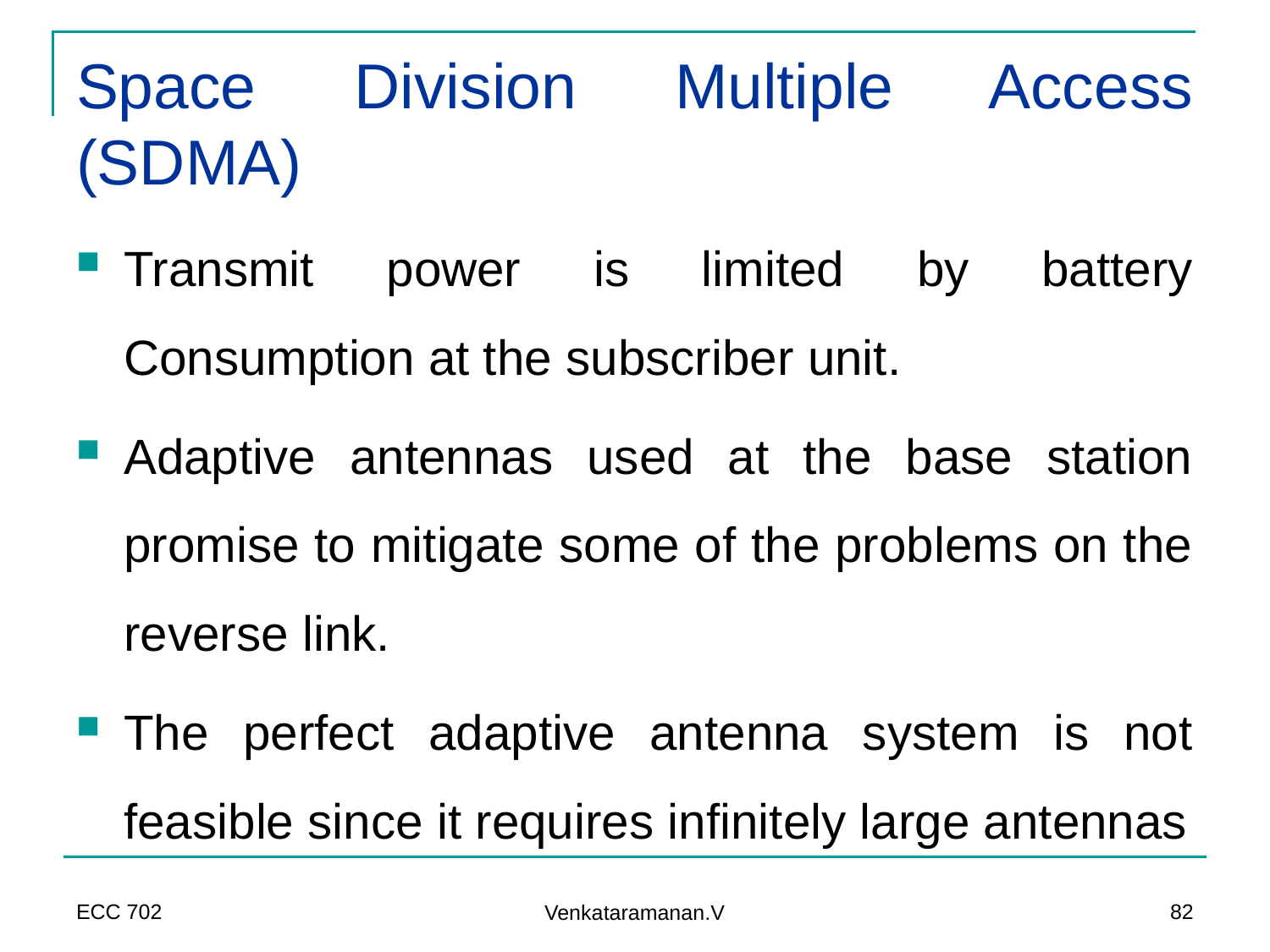

# Space Division Multiple Access (SDMA)
Transmit power is limited by battery Consumption at the subscriber unit.
Adaptive antennas used at the base station promise to mitigate some of the problems on the reverse link.
The perfect adaptive antenna system is not feasible since it requires infinitely large antennas
ECC 702
82
Venkataramanan.V